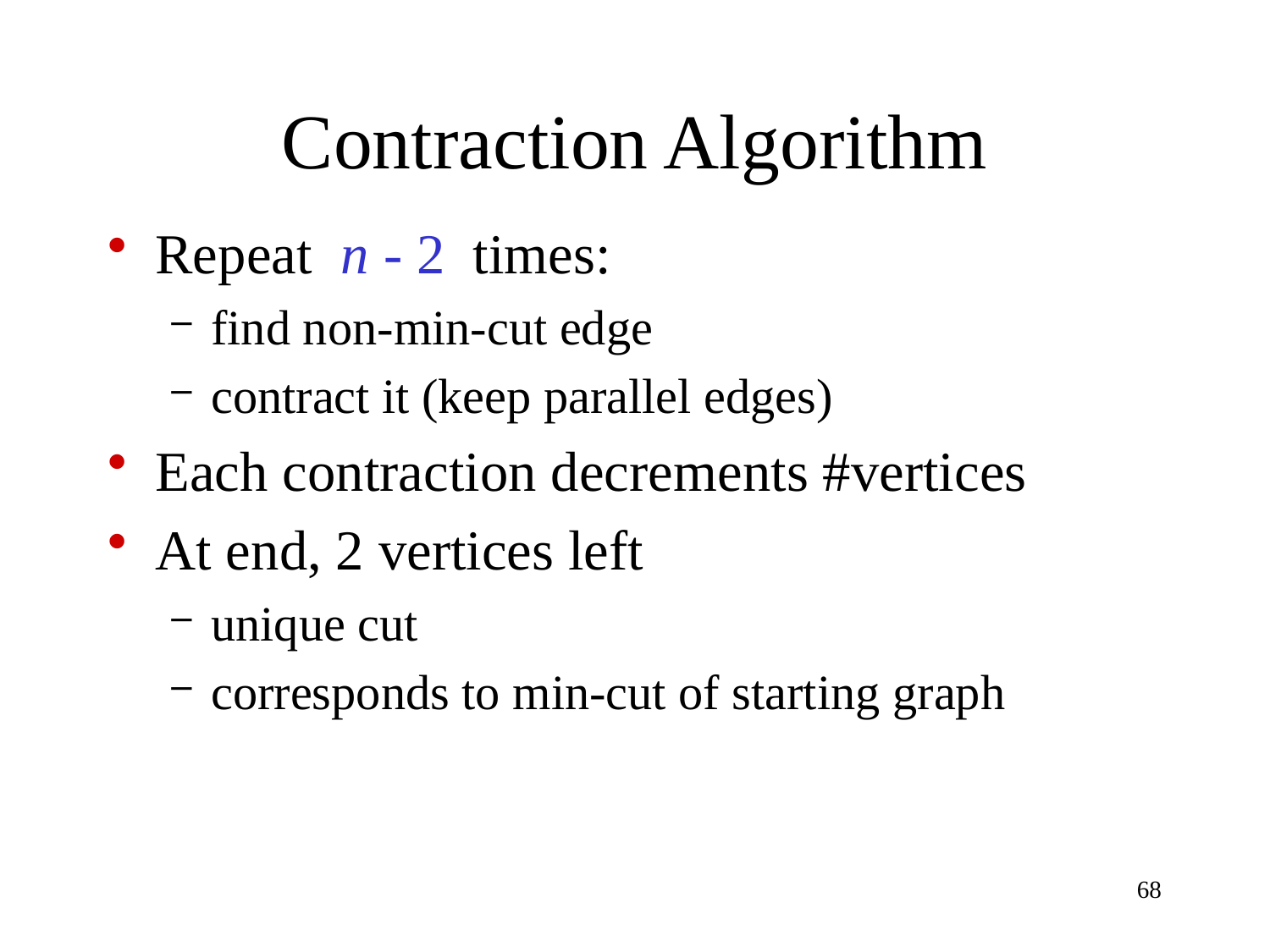

# Contraction Algorithm
Repeat  n - 2  times:
find non-min-cut edge
contract it (keep parallel edges)
Each contraction decrements #vertices
At end, 2 vertices left
unique cut
corresponds to min-cut of starting graph

68